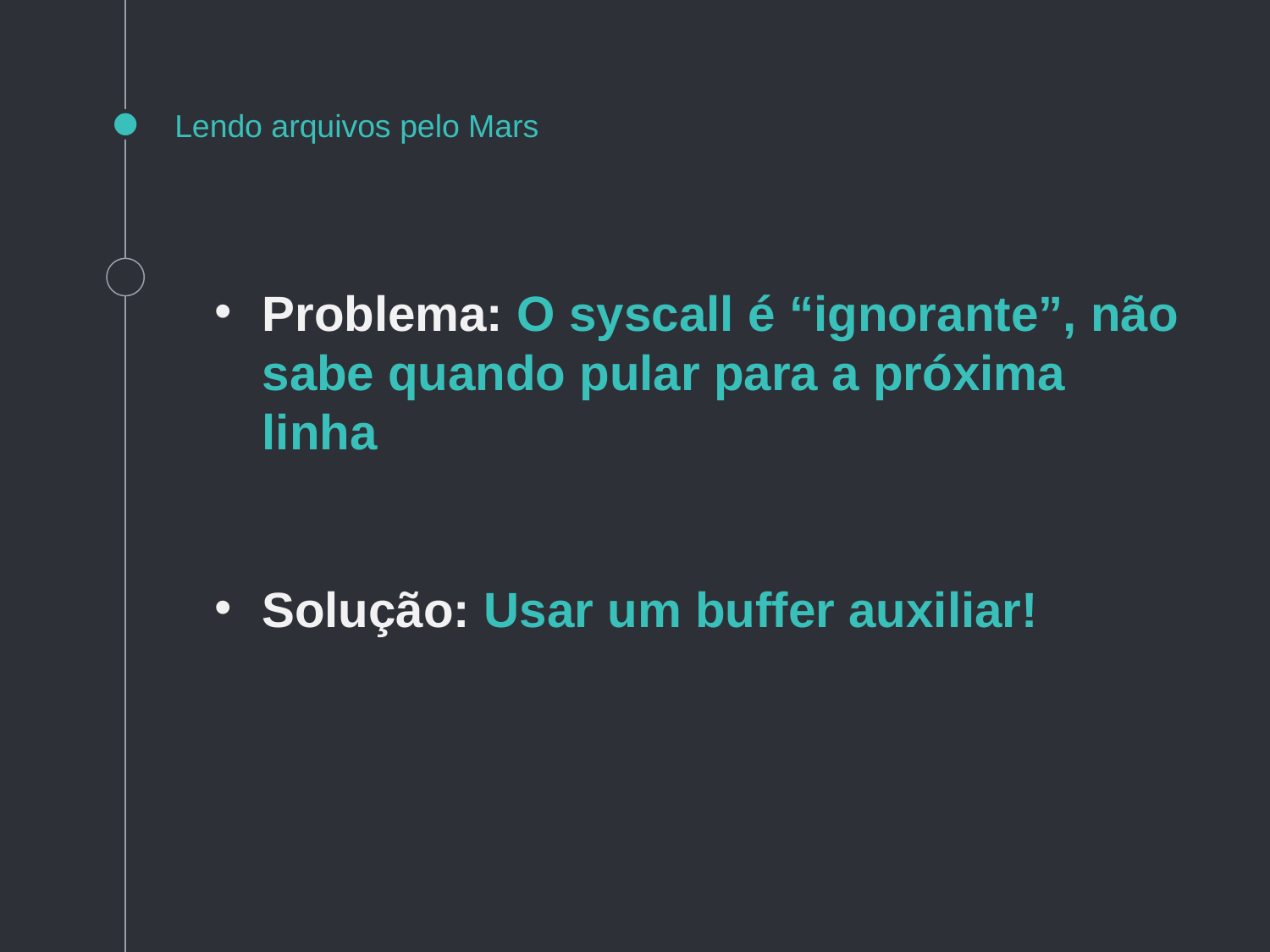

# Lendo arquivos pelo Mars
Problema: O syscall é “ignorante”, não sabe quando pular para a próxima linha

Solução: Usar um buffer auxiliar!